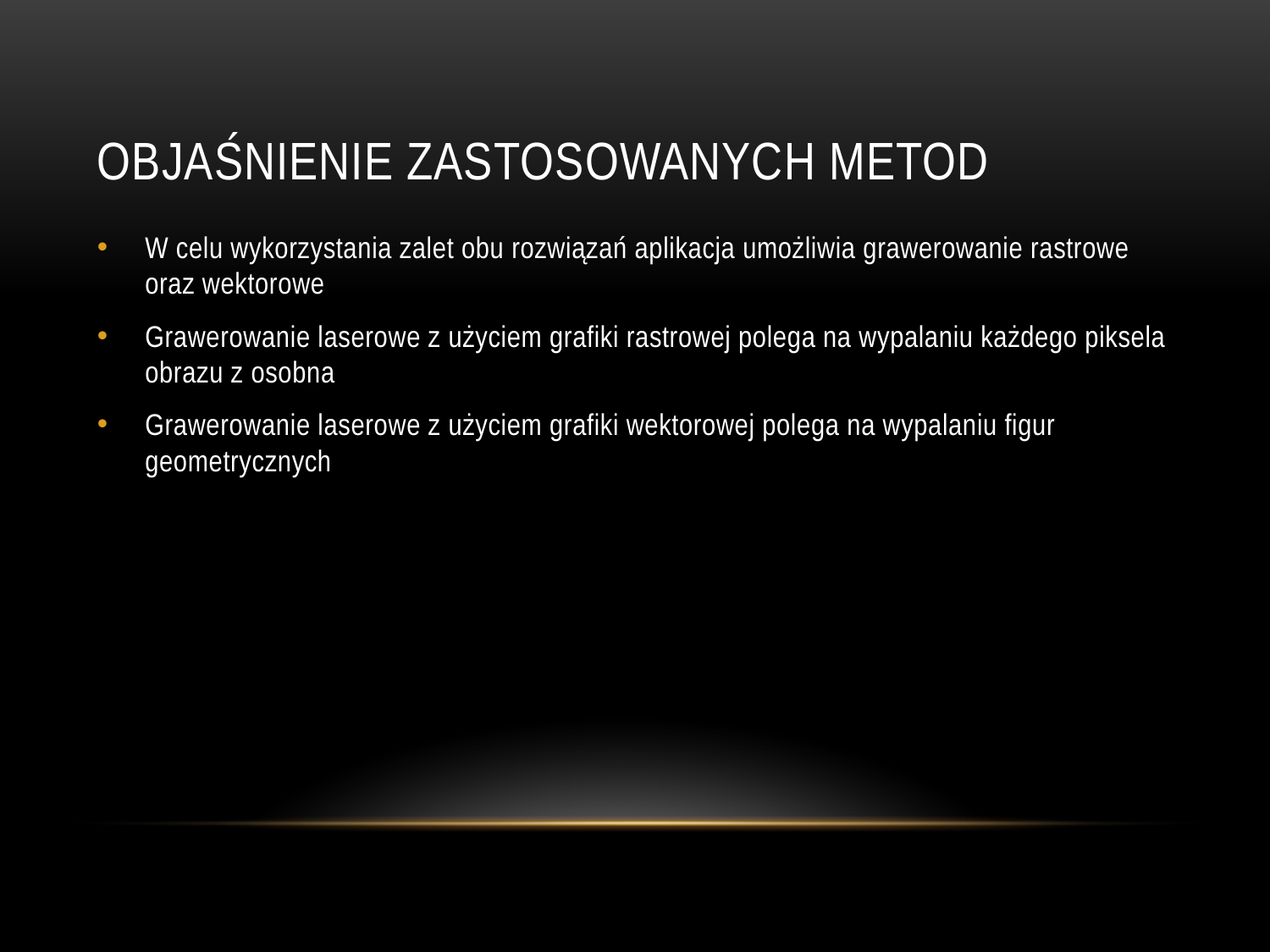

# Objaśnienie zastosowanych metod
W celu wykorzystania zalet obu rozwiązań aplikacja umożliwia grawerowanie rastrowe oraz wektorowe
Grawerowanie laserowe z użyciem grafiki rastrowej polega na wypalaniu każdego piksela obrazu z osobna
Grawerowanie laserowe z użyciem grafiki wektorowej polega na wypalaniu figur geometrycznych